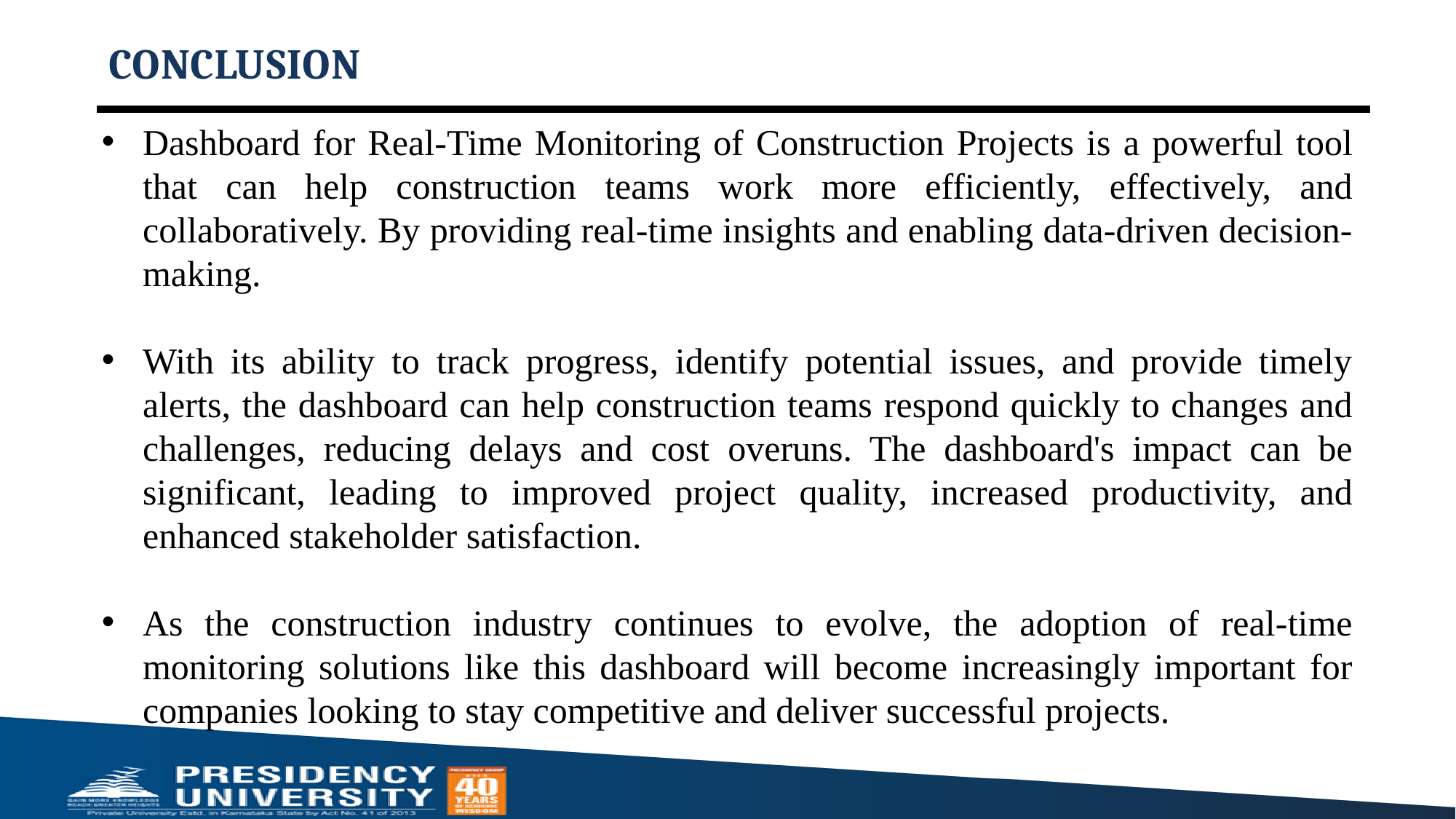

# CONCLUSION
Dashboard for Real-Time Monitoring of Construction Projects is a powerful tool that can help construction teams work more efficiently, effectively, and collaboratively. By providing real-time insights and enabling data-driven decision-making.

With its ability to track progress, identify potential issues, and provide timely alerts, the dashboard can help construction teams respond quickly to changes and challenges, reducing delays and cost overuns. The dashboard's impact can be significant, leading to improved project quality, increased productivity, and enhanced stakeholder satisfaction.

As the construction industry continues to evolve, the adoption of real-time monitoring solutions like this dashboard will become increasingly important for companies looking to stay competitive and deliver successful projects.